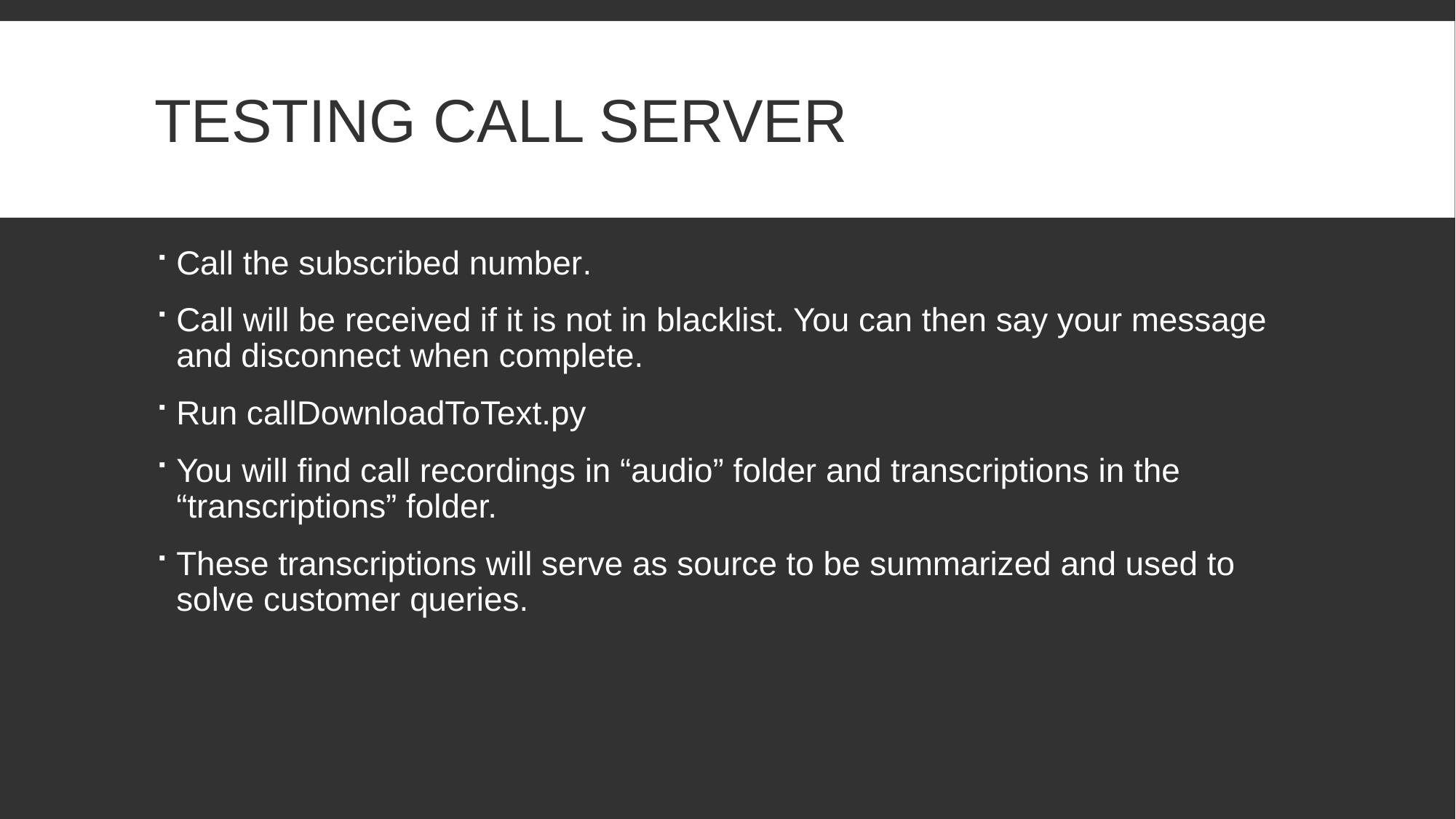

# Testing call server
Call the subscribed number.
Call will be received if it is not in blacklist. You can then say your message and disconnect when complete.
Run callDownloadToText.py
You will find call recordings in “audio” folder and transcriptions in the “transcriptions” folder.
These transcriptions will serve as source to be summarized and used to solve customer queries.